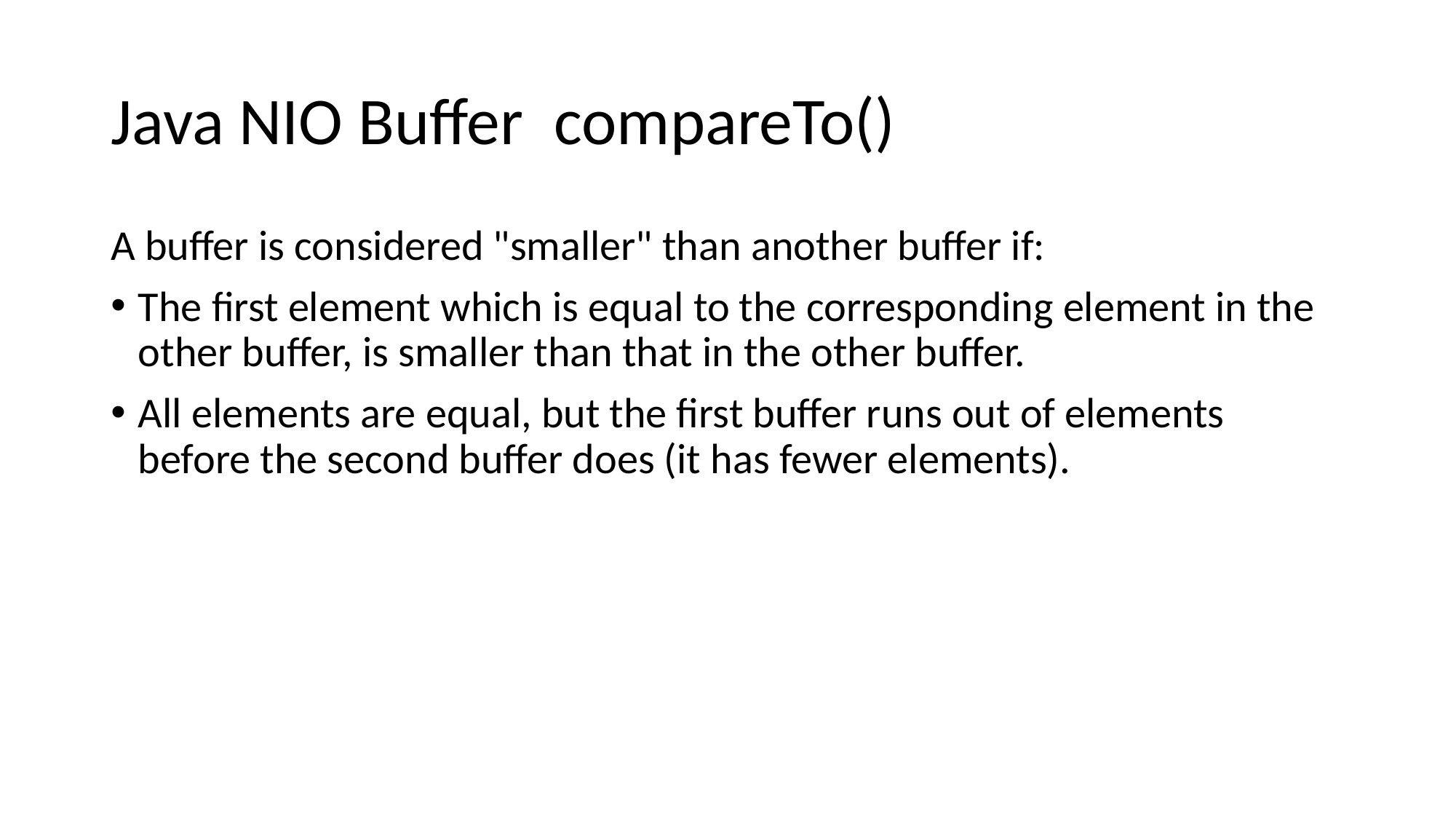

# Java NIO Buffer  compareTo()
A buffer is considered "smaller" than another buffer if:
The first element which is equal to the corresponding element in the other buffer, is smaller than that in the other buffer.
All elements are equal, but the first buffer runs out of elements before the second buffer does (it has fewer elements).